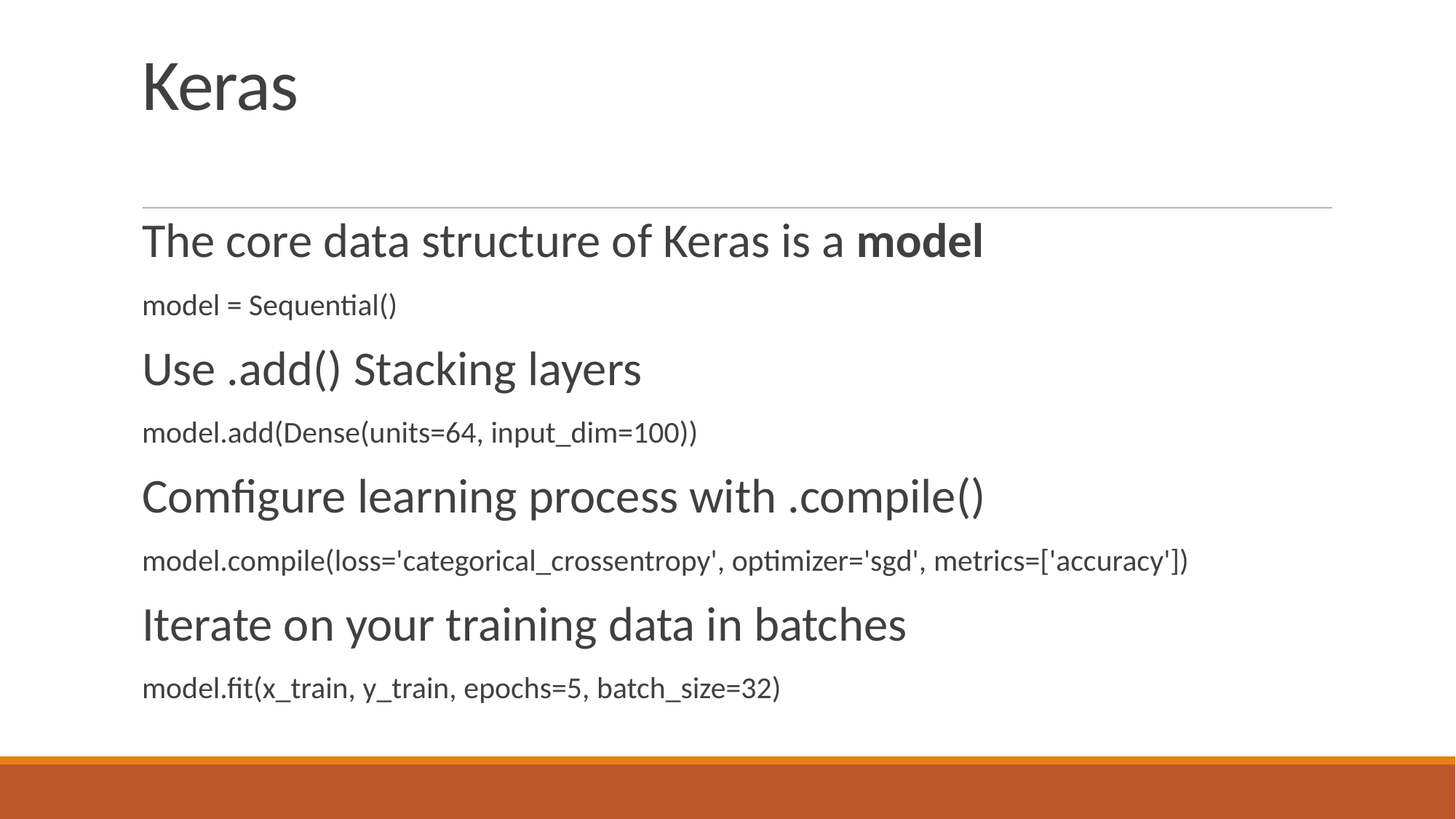

# Keras
The core data structure of Keras is a model
model = Sequential()
Use .add() Stacking layers
model.add(Dense(units=64, input_dim=100))
Comfigure learning process with .compile()
model.compile(loss='categorical_crossentropy', optimizer='sgd', metrics=['accuracy'])
Iterate on your training data in batches
model.fit(x_train, y_train, epochs=5, batch_size=32)